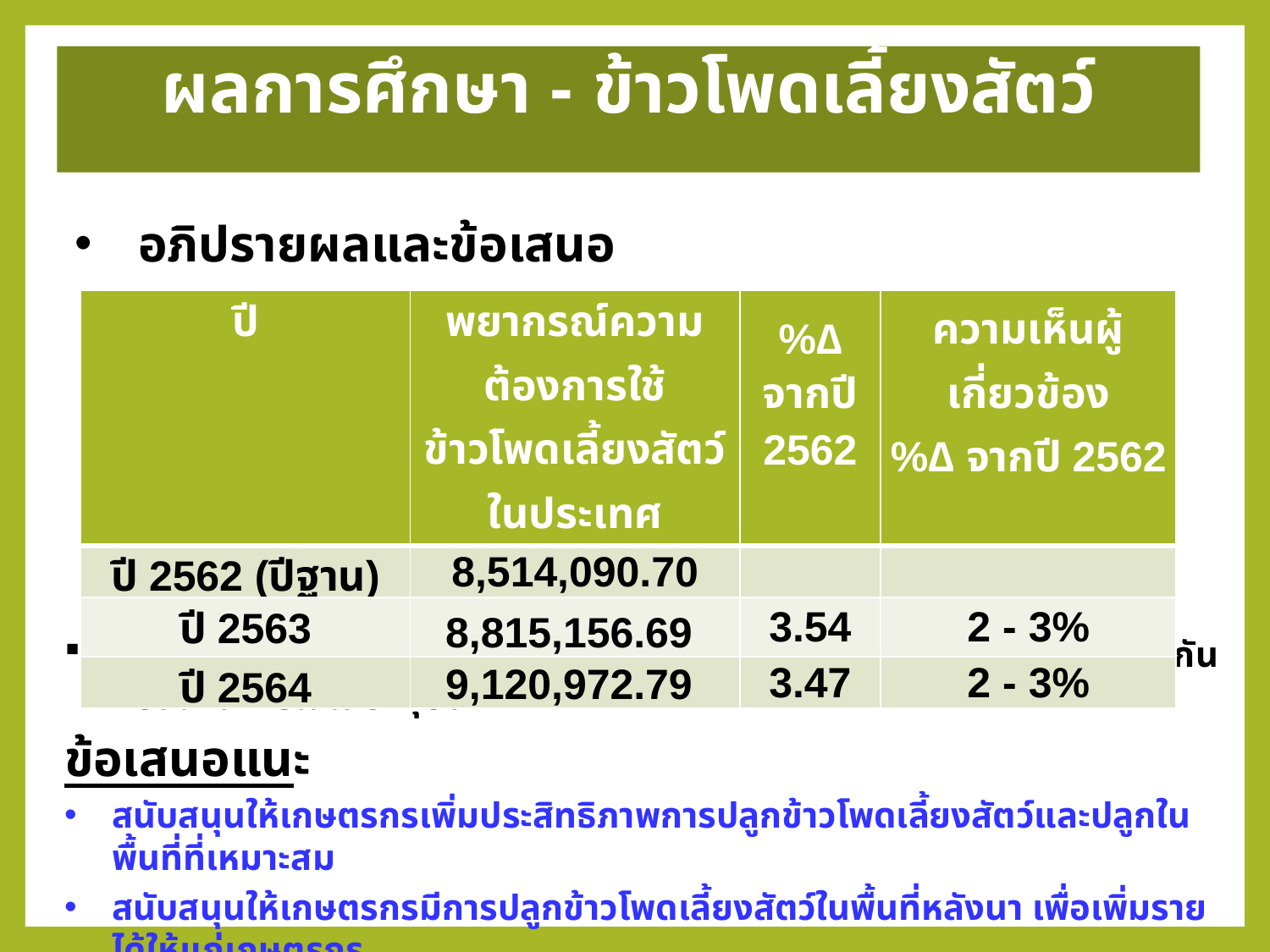

ผลการศึกษา - ข้าวโพดเลี้ยงสัตว์
อภิปรายผลและข้อเสนอแนะ
| ปี | พยากรณ์ความต้องการใช้ ข้าวโพดเลี้ยงสัตว์ในประเทศ (ล้านตัน) | %∆ จากปี 2562 | ความเห็นผู้เกี่ยวข้อง %∆ จากปี 2562 |
| --- | --- | --- | --- |
| ปี 2562 (ปีฐาน) | 8,514,090.70 |  |  |
| ปี 2563 | 8,815,156.69 | 3.54 | 2 - 3% |
| ปี 2564 | 9,120,972.79 | 3.47 | 2 - 3% |
แนวโน้มค่าพยากรณ์ที่ในอนาคตเพิ่มขึ้น 2-3% สอดคล้องไปในทิศทางเดียวกันกับสถานการณ์ในปัจจุบัน
ข้อเสนอแนะ
สนับสนุนให้เกษตรกรเพิ่มประสิทธิภาพการปลูกข้าวโพดเลี้ยงสัตว์และปลูกในพื้นที่ที่เหมาะสม
สนับสนุนให้เกษตรกรมีการปลูกข้าวโพดเลี้ยงสัตว์ในพื้นที่หลังนา เพื่อเพิ่มรายได้ให้แก่เกษตรกร